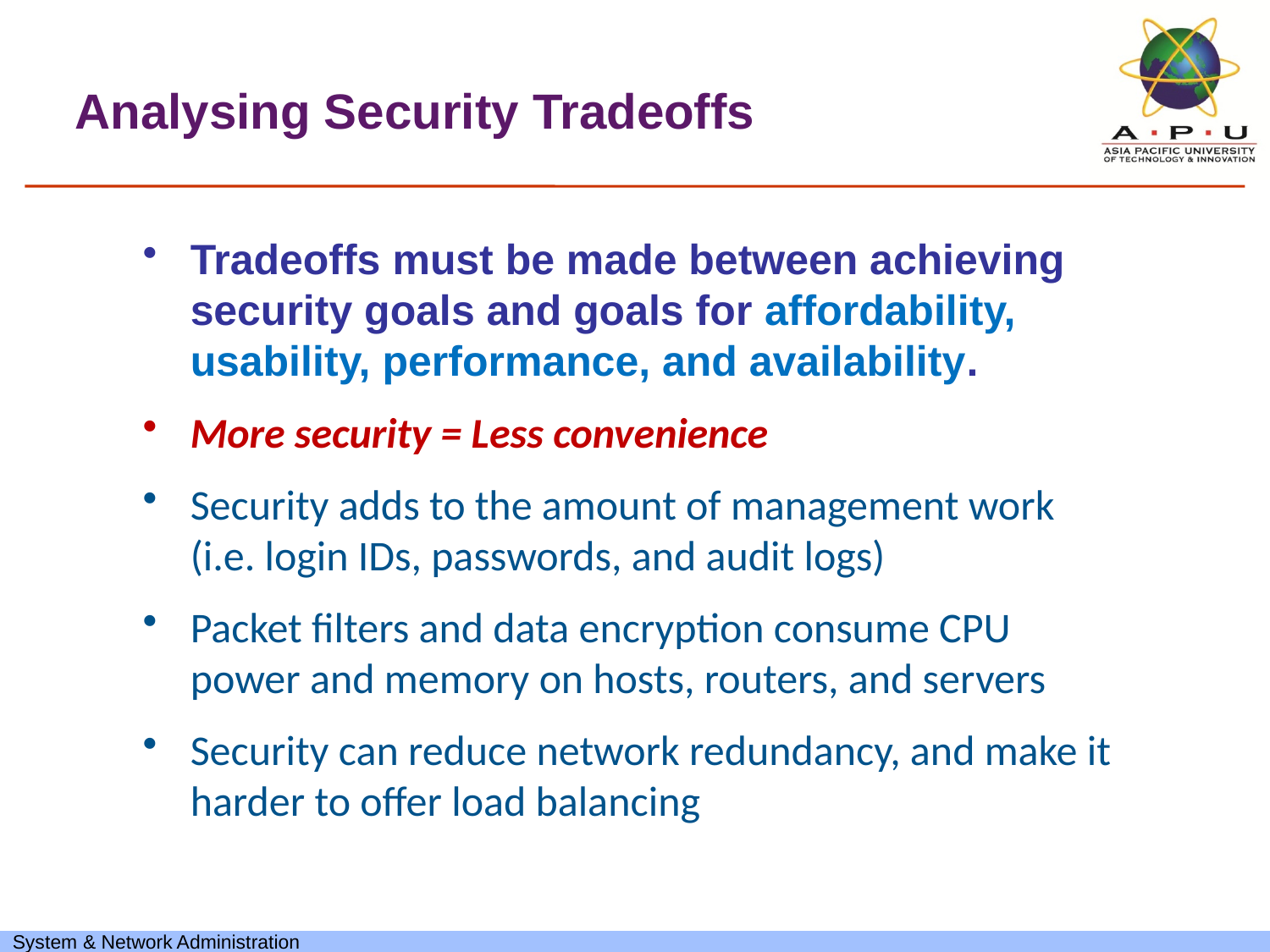

Analysing Security Tradeoffs
Tradeoffs must be made between achieving security goals and goals for affordability, usability, performance, and availability.
More security = Less convenience
Security adds to the amount of management work (i.e. login IDs, passwords, and audit logs)
Packet filters and data encryption consume CPU power and memory on hosts, routers, and servers
Security can reduce network redundancy, and make it harder to offer load balancing